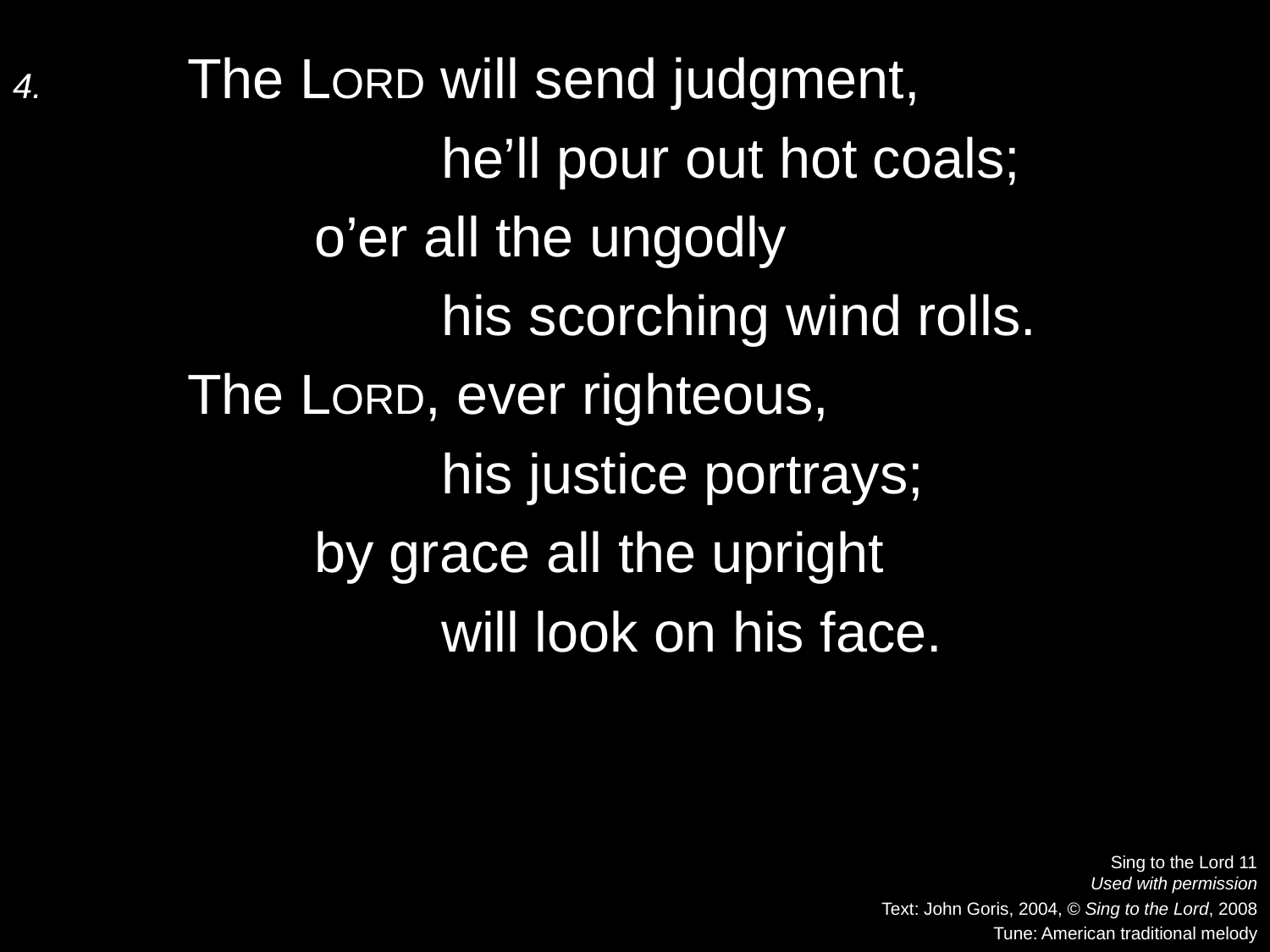

4.	The LORD will send judgment,
			he’ll pour out hot coals;
		o’er all the ungodly
			his scorching wind rolls.
	The LORD, ever righteous,
			his justice portrays;
		by grace all the upright
			will look on his face.
Sing to the Lord 11
Used with permission
Text: John Goris, 2004, © Sing to the Lord, 2008
Tune: American traditional melody